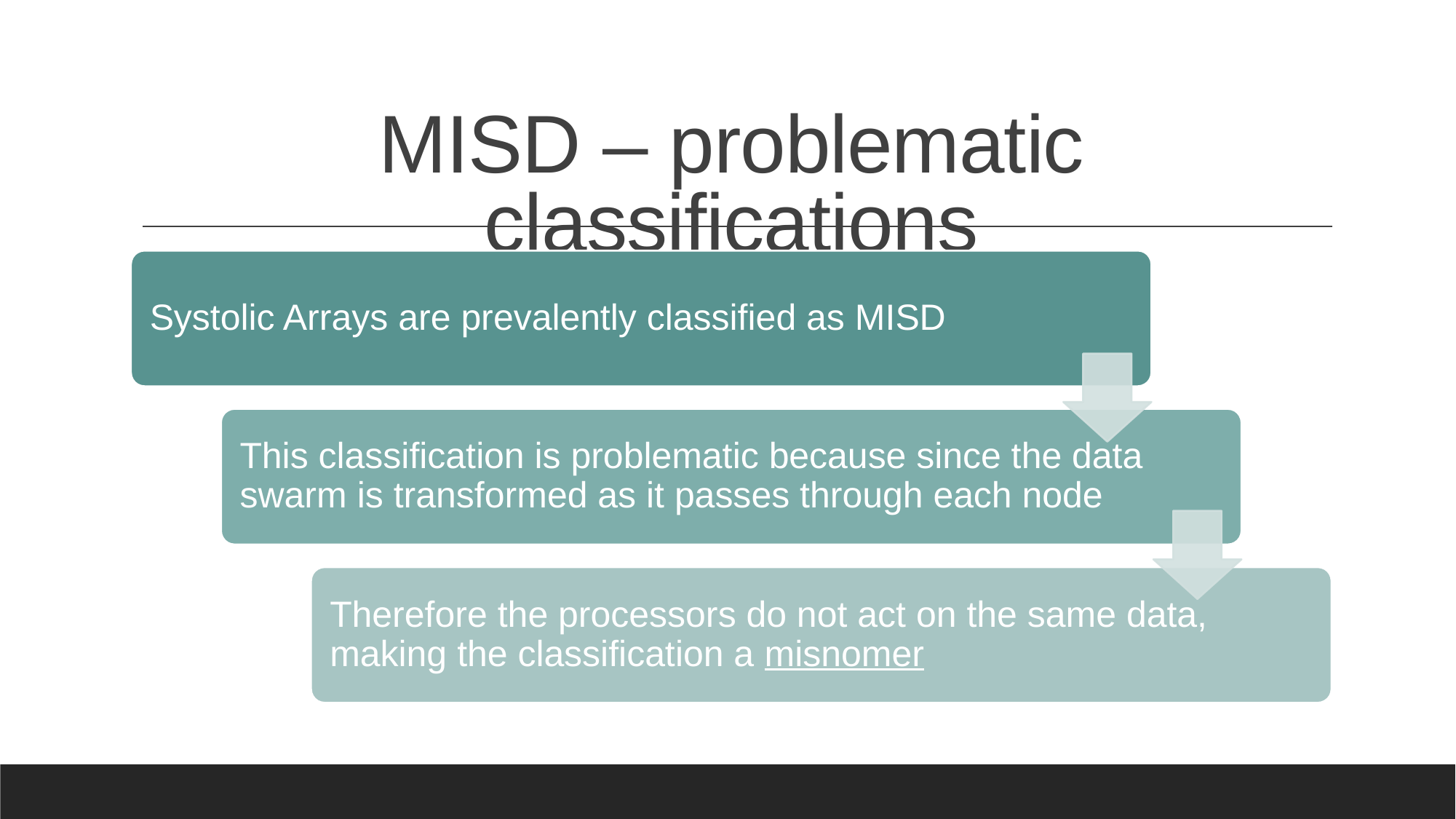

# MISD – problematic classifications

Systolic Arrays are prevalently classified as MISD
This classification is problematic because since the data swarm is transformed as it passes through each node
Therefore the processors do not act on the same data, making the classification a misnomer